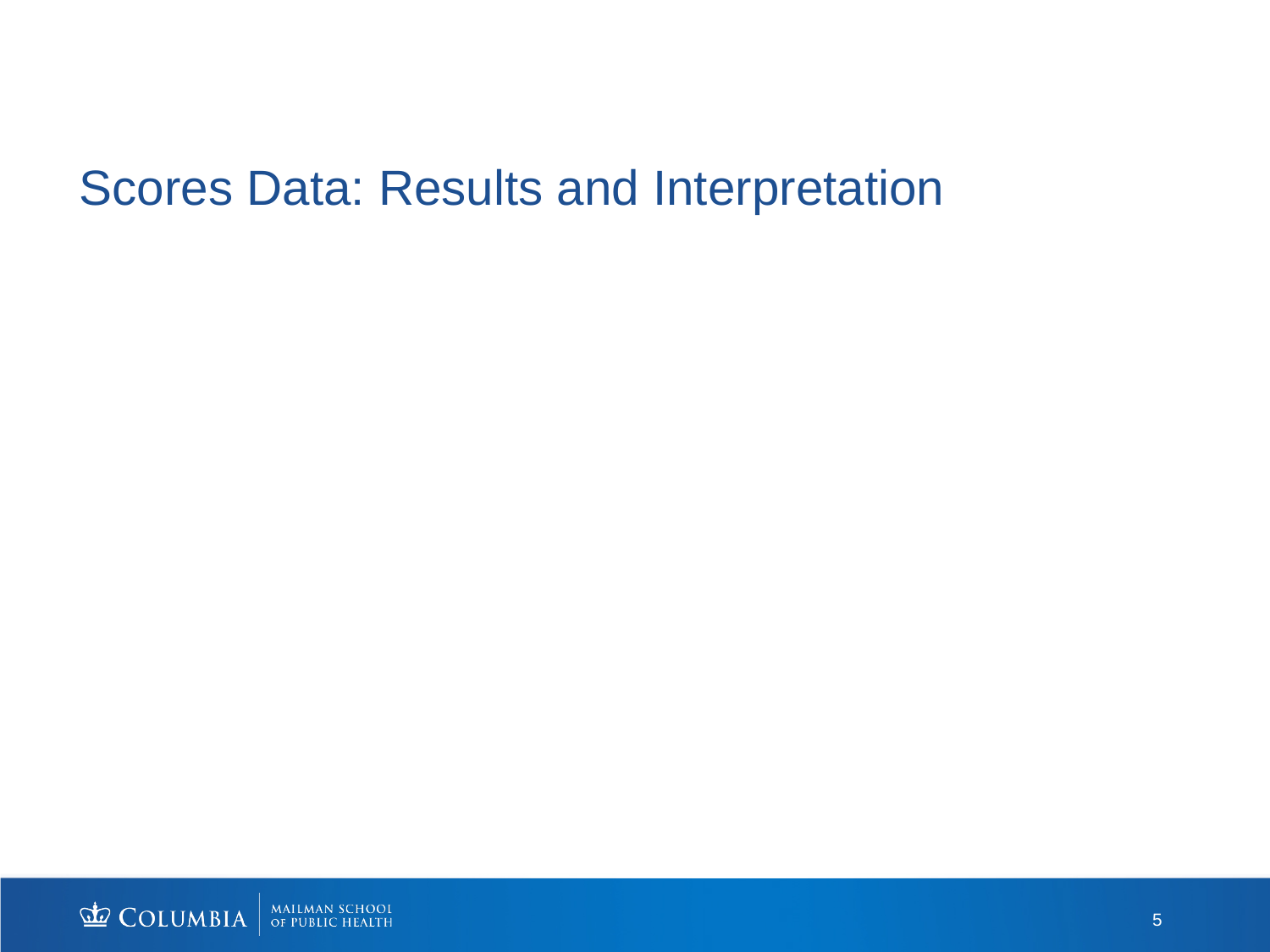

# Scores Data: Results and Interpretation

5